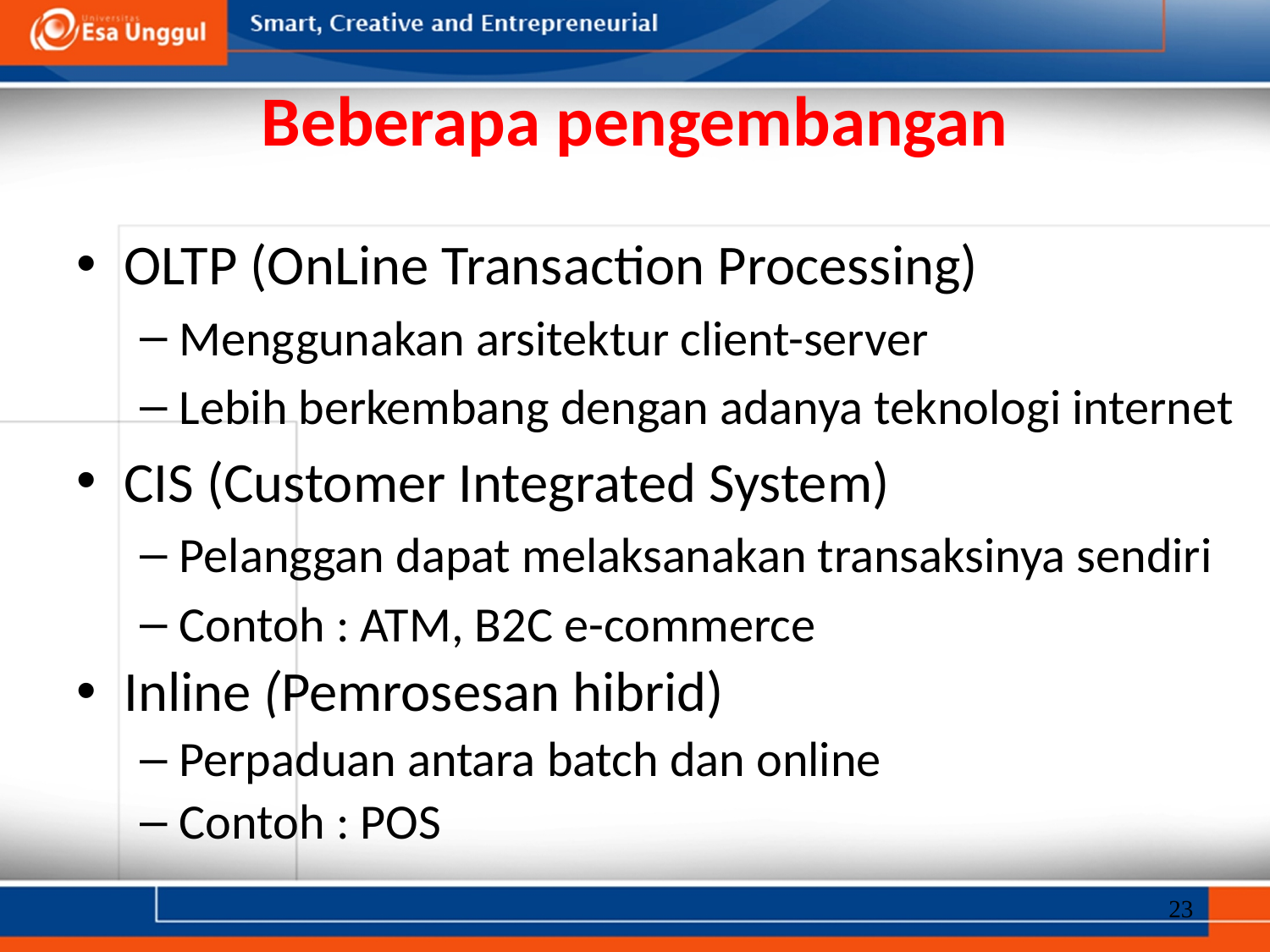

# Beberapa pengembangan
OLTP (OnLine Transaction Processing)
Menggunakan arsitektur client-server
Lebih berkembang dengan adanya teknologi internet
CIS (Customer Integrated System)
Pelanggan dapat melaksanakan transaksinya sendiri
Contoh : ATM, B2C e-commerce
Inline (Pemrosesan hibrid)
Perpaduan antara batch dan online
Contoh : POS

23